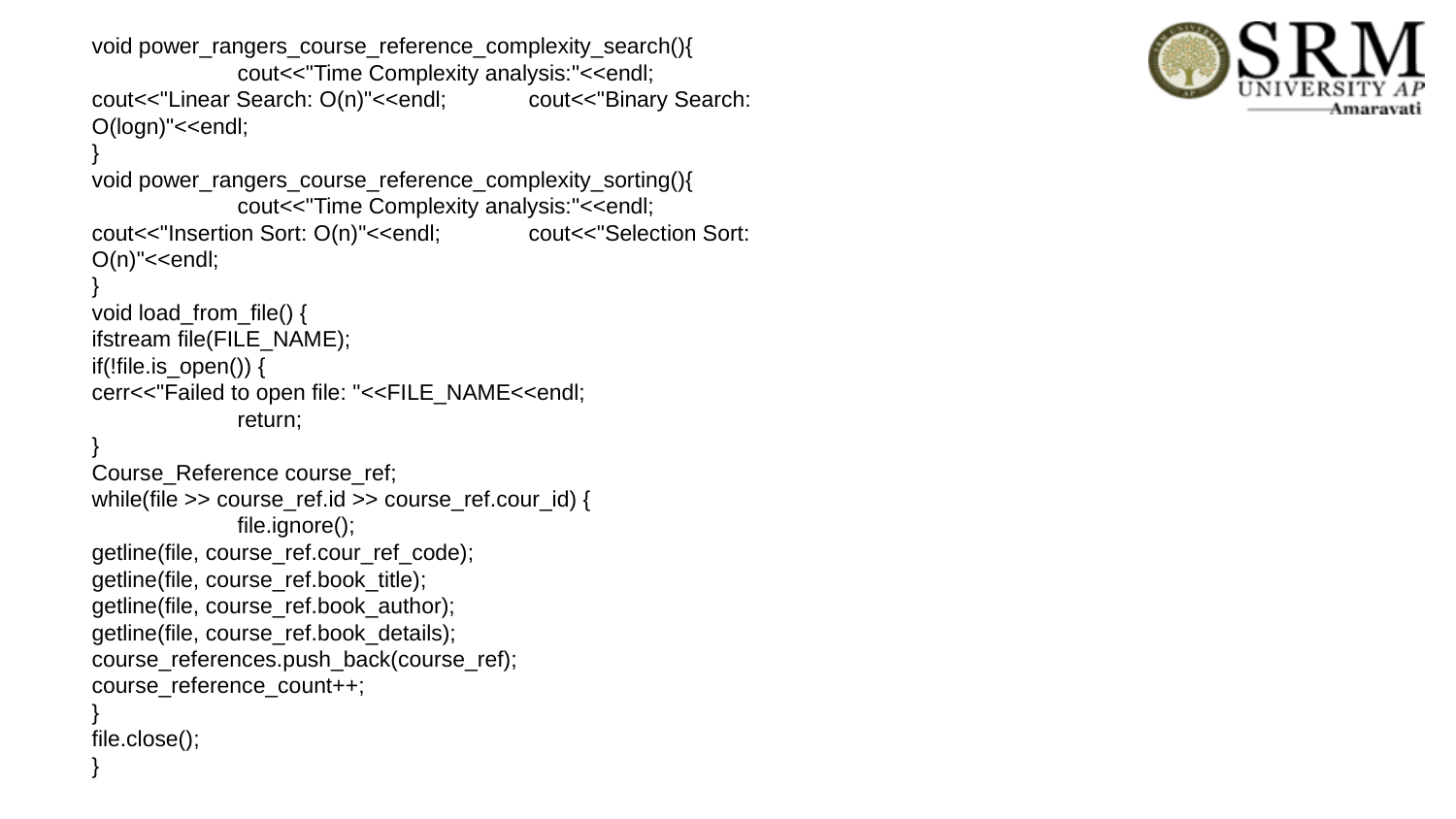

void power_rangers_course_reference_complexity_search(){	cout<<"Time Complexity analysis:"<<endl;	cout<<"Linear Search: O(n)"<<endl;	cout<<"Binary Search: O(logn)"<<endl;
}
void power_rangers_course_reference_complexity_sorting(){	cout<<"Time Complexity analysis:"<<endl;	cout<<"Insertion Sort: O(n)"<<endl;	cout<<"Selection Sort: O(n)"<<endl;
}
void load_from_file() {
ifstream file(FILE_NAME);
if(!file.is_open()) {
cerr<<"Failed to open file: "<<FILE_NAME<<endl;		return;
}
Course_Reference course_ref;
while(file >> course_ref.id >> course_ref.cour_id) {		file.ignore();
getline(file, course_ref.cour_ref_code);
getline(file, course_ref.book_title);
getline(file, course_ref.book_author);
getline(file, course_ref.book_details);        course_references.push_back(course_ref);        course_reference_count++;
}
file.close();
}